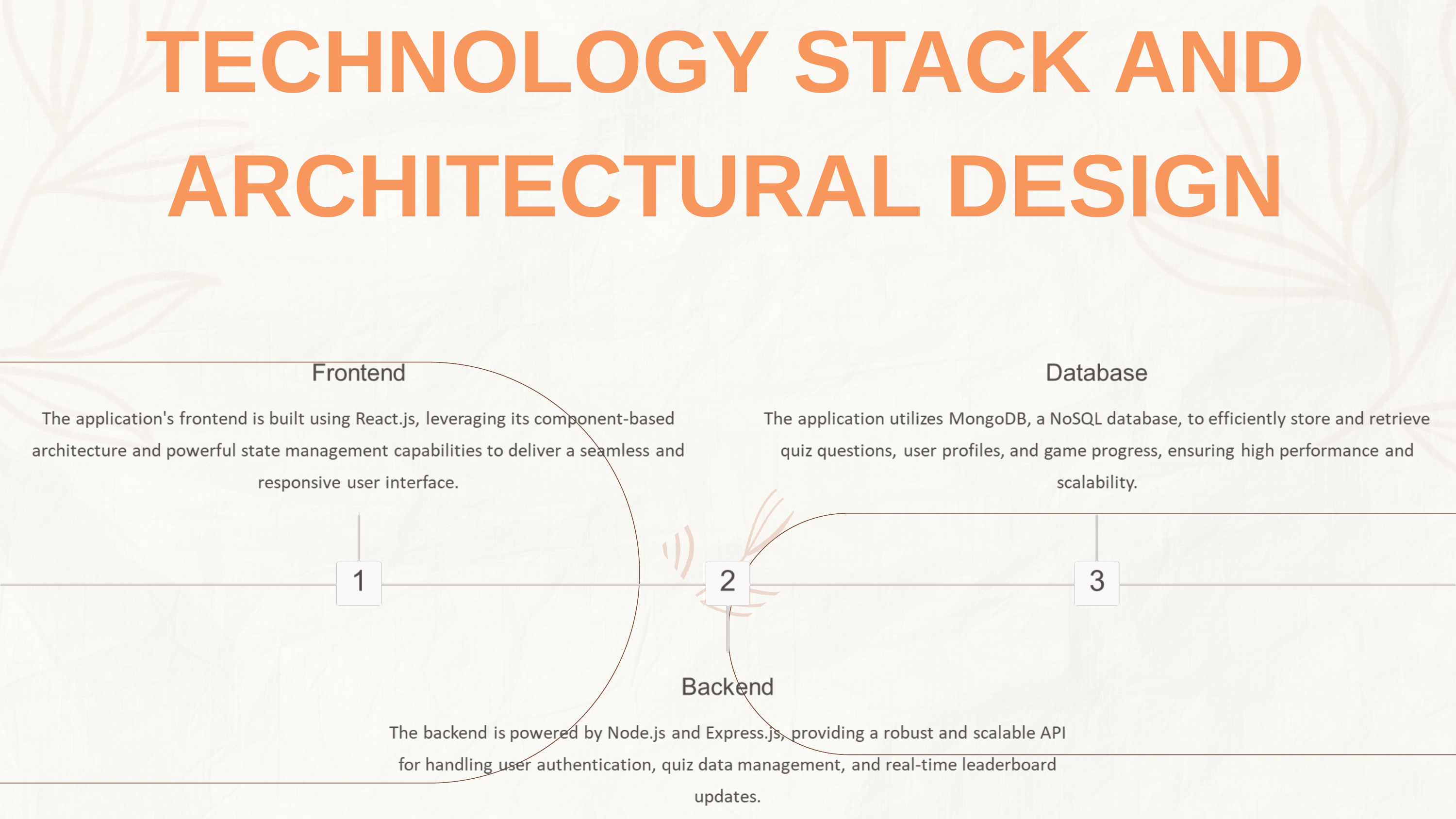

TECHNOLOGY STACK AND ARCHITECTURAL DESIGN

TECHNOLOGY STACK AND ARCHITECTURAL DESIGN